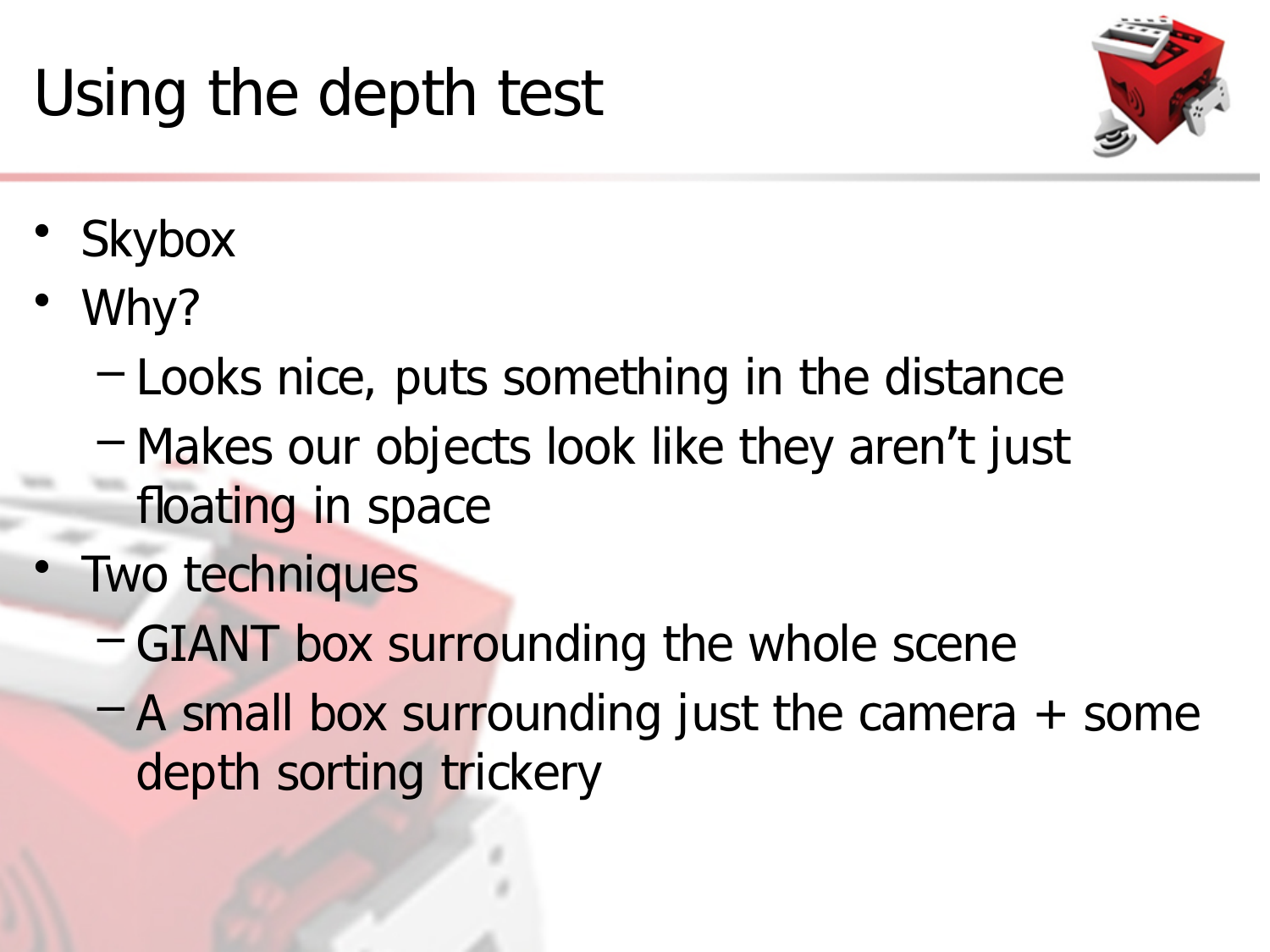

# Using the depth test
Skybox
Why?
Looks nice, puts something in the distance
Makes our objects look like they aren’t just floating in space
Two techniques
GIANT box surrounding the whole scene
A small box surrounding just the camera + some depth sorting trickery